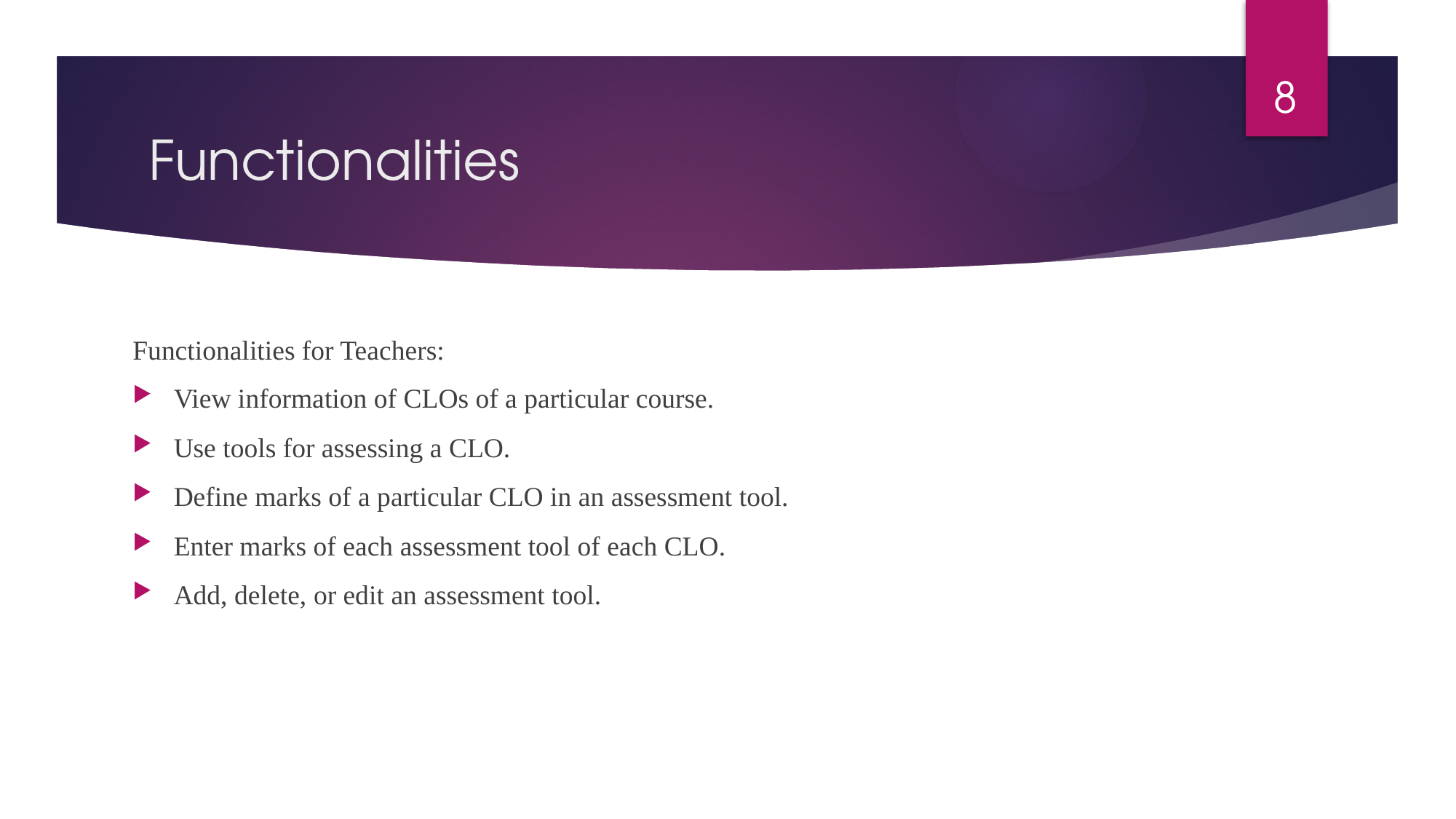

8
# Functionalities
Functionalities for Teachers:
View information of CLOs of a particular course.
Use tools for assessing a CLO.
Define marks of a particular CLO in an assessment tool.
Enter marks of each assessment tool of each CLO.
Add, delete, or edit an assessment tool.